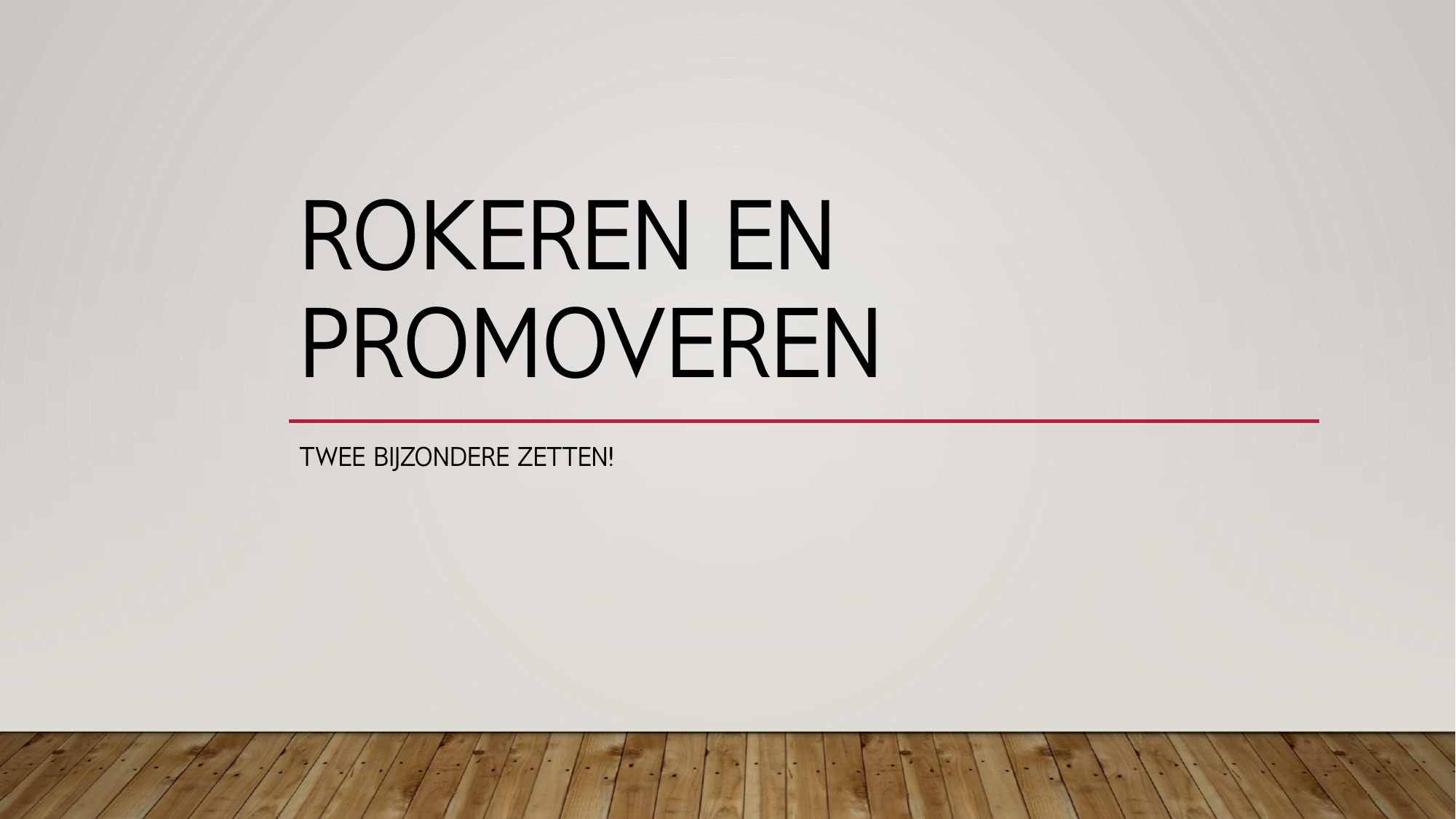

# Rokeren en promoveren
Twee bijzondere zetten!